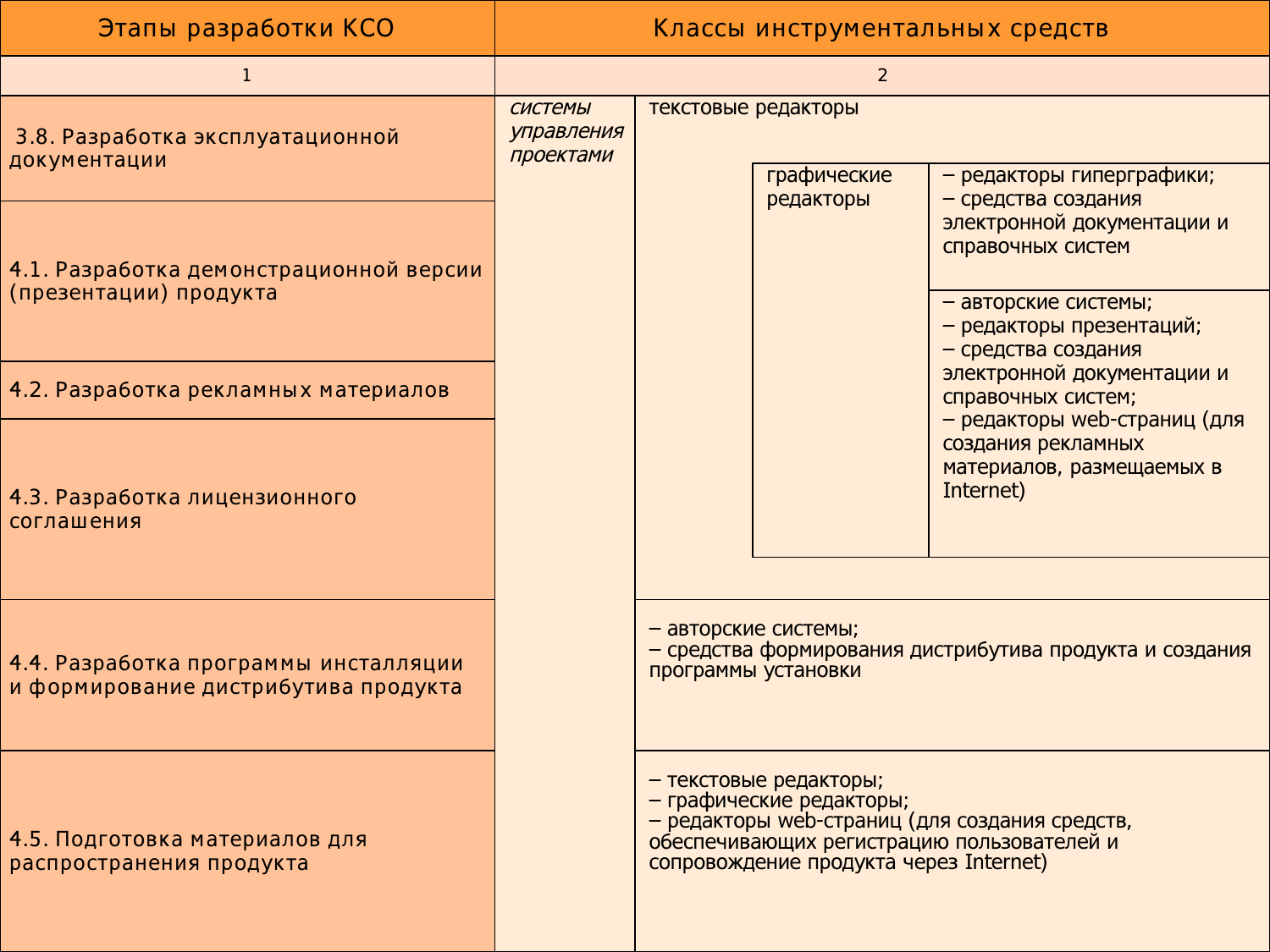

| Этапы разработки КСО | Классы инструментальных средств |  |  |  |
| --- | --- | --- | --- | --- |
| 1 | 2 |  |  |  |
| 3.8. Разработка эксплуатационной документации | системы управления проектами | текстовые редакторы |  |  |
|  |  |  | графические редакторы | – редакторы гиперграфики; – средства создания электронной документации и справочных систем |
| 4.1. Разработка демонстрационной версии (презентации) продукта |  |  |  |  |
|  |  |  |  | – авторские системы; – редакторы презентаций; – средства создания электронной документации и справочных систем; – редакторы web-страниц (для создания рекламных материалов, размещаемых в Internet) |
| 4.2. Разработка рекламных материалов |  |  |  |  |
| 4.3. Разработка лицензионного соглашения |  |  |  |  |
|  |  |  |  |  |
| 4.4. Разработка программы инсталляции и формирование дистрибутива продукта |  | – авторские системы; – средства формирования дистрибутива продукта и создания программы установки |  |  |
| 4.5. Подготовка материалов для распространения продукта |  | – текстовые редакторы; – графические редакторы; – редакторы web-страниц (для создания средств, обеспечивающих регистрацию пользователей и сопровождение продукта через Internet) |  |  |
#